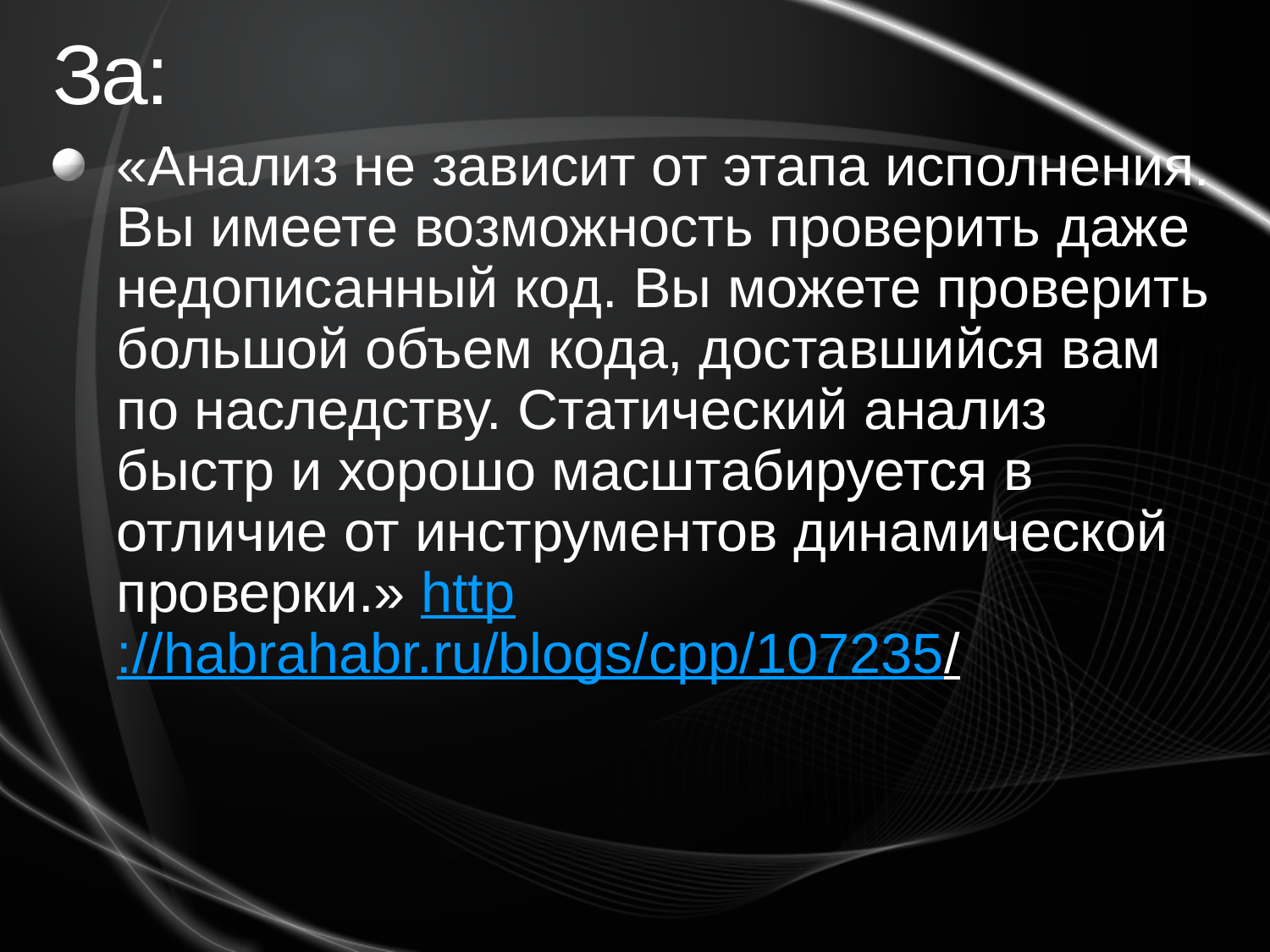

# За:
«Анализ не зависит от этапа исполнения. Вы имеете возможность проверить даже недописанный код. Вы можете проверить большой объем кода, доставшийся вам по наследству. Статический анализ быстр и хорошо масштабируется в отличие от инструментов динамической проверки.» http://habrahabr.ru/blogs/cpp/107235/